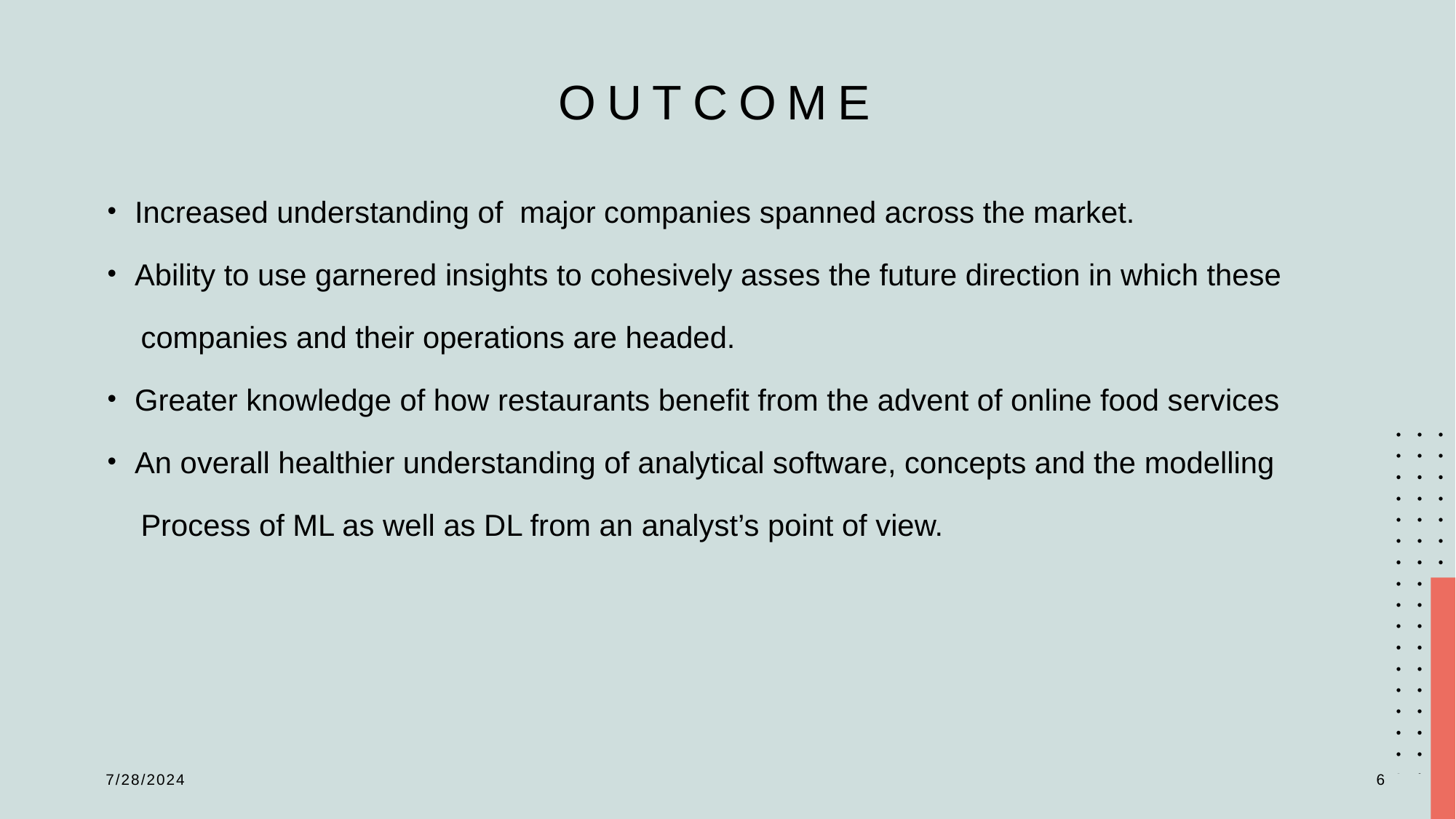

# Outcome
Increased understanding of  major companies spanned across the market.
Ability to use garnered insights to cohesively asses the future direction in which these
    companies and their operations are headed.
Greater knowledge of how restaurants benefit from the advent of online food services
An overall healthier understanding of analytical software, concepts and the modelling
    Process of ML as well as DL from an analyst’s point of view.

7/28/2024

6